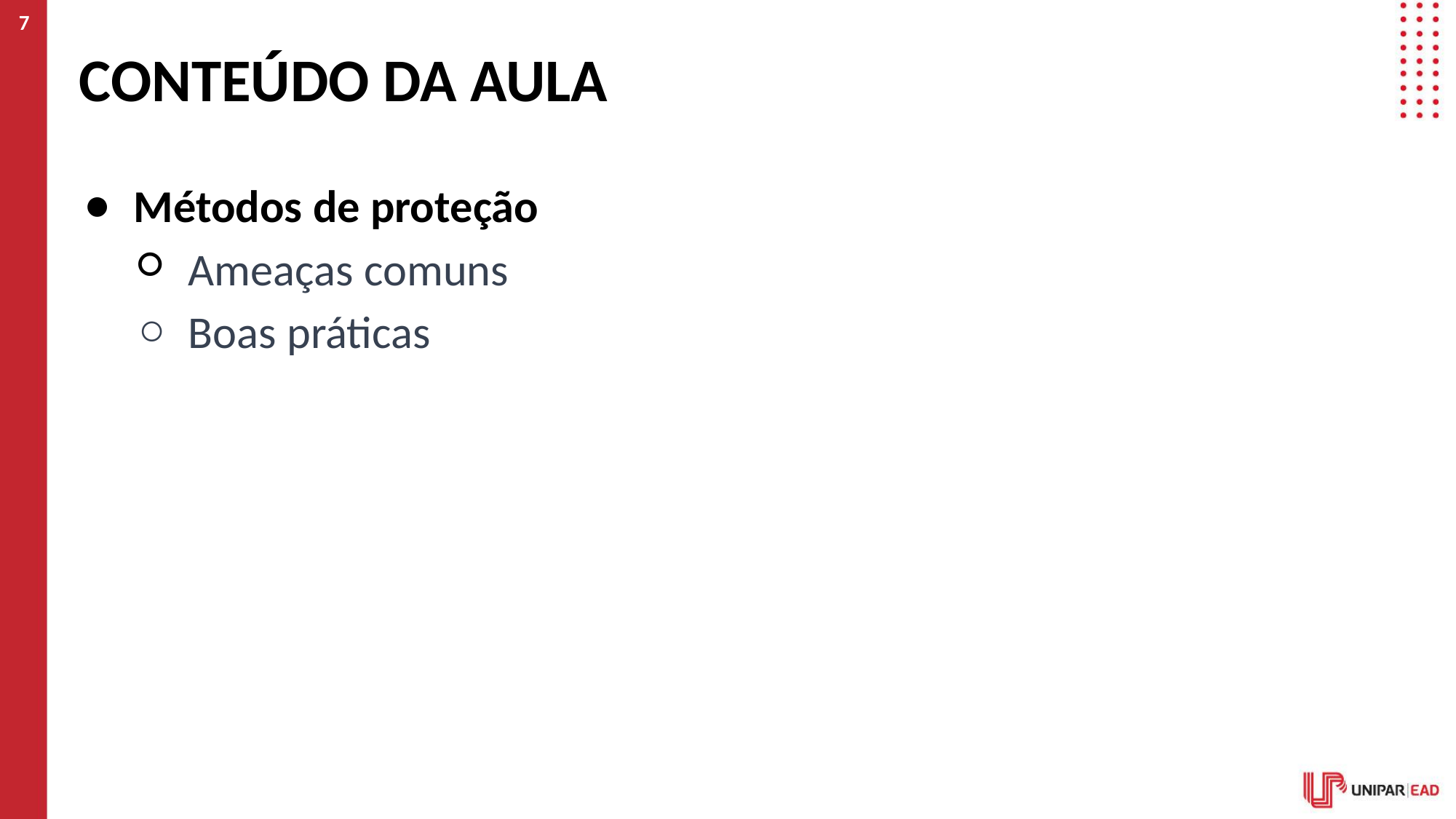

7
# CONTEÚDO DA AULA
Métodos de proteção
Ameaças comuns
Boas práticas